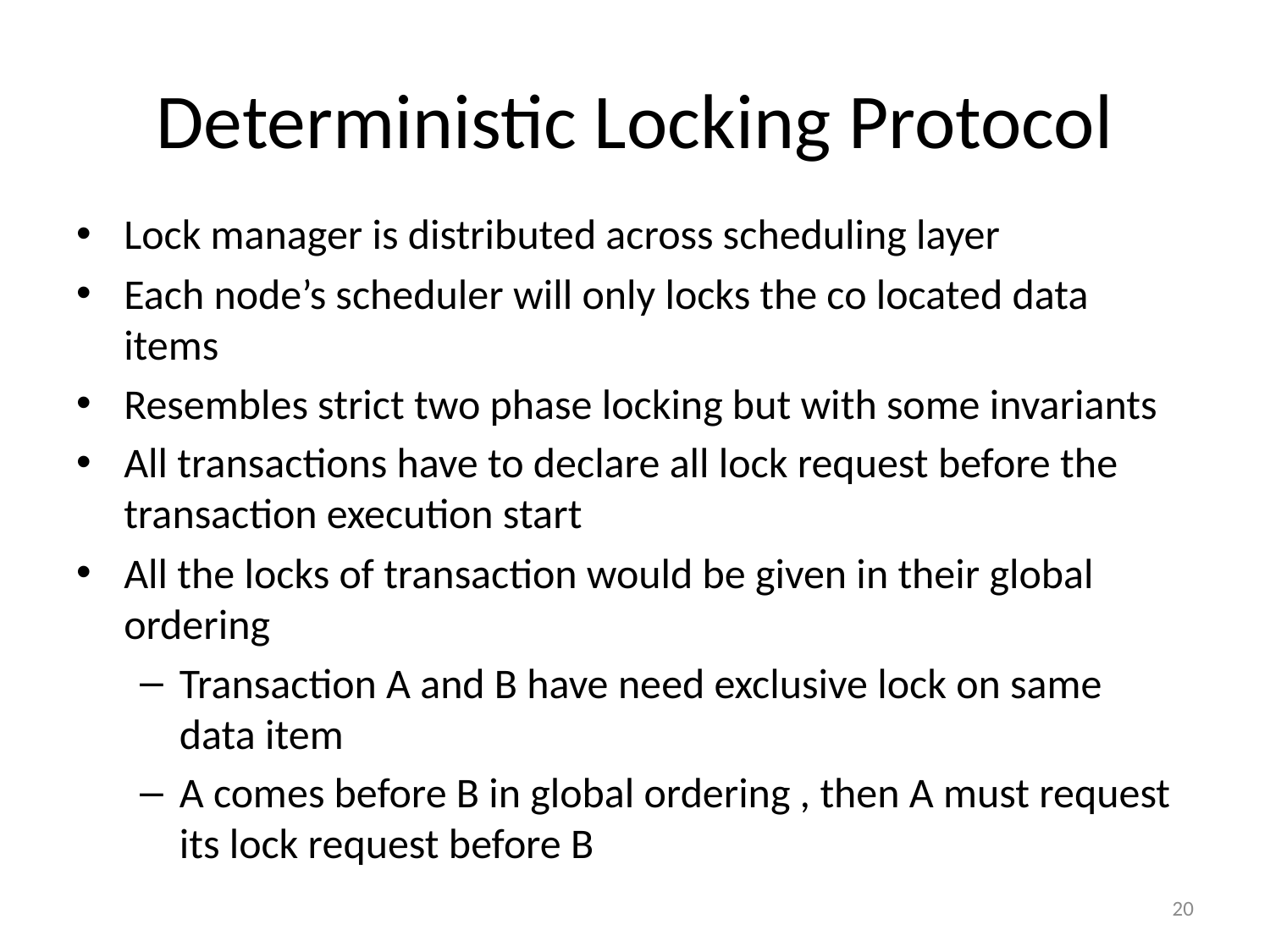

# Deterministic Locking Protocol
Lock manager is distributed across scheduling layer
Each node’s scheduler will only locks the co located data items
Resembles strict two phase locking but with some invariants
All transactions have to declare all lock request before the transaction execution start
All the locks of transaction would be given in their global ordering
Transaction A and B have need exclusive lock on same data item
A comes before B in global ordering , then A must request its lock request before B
20